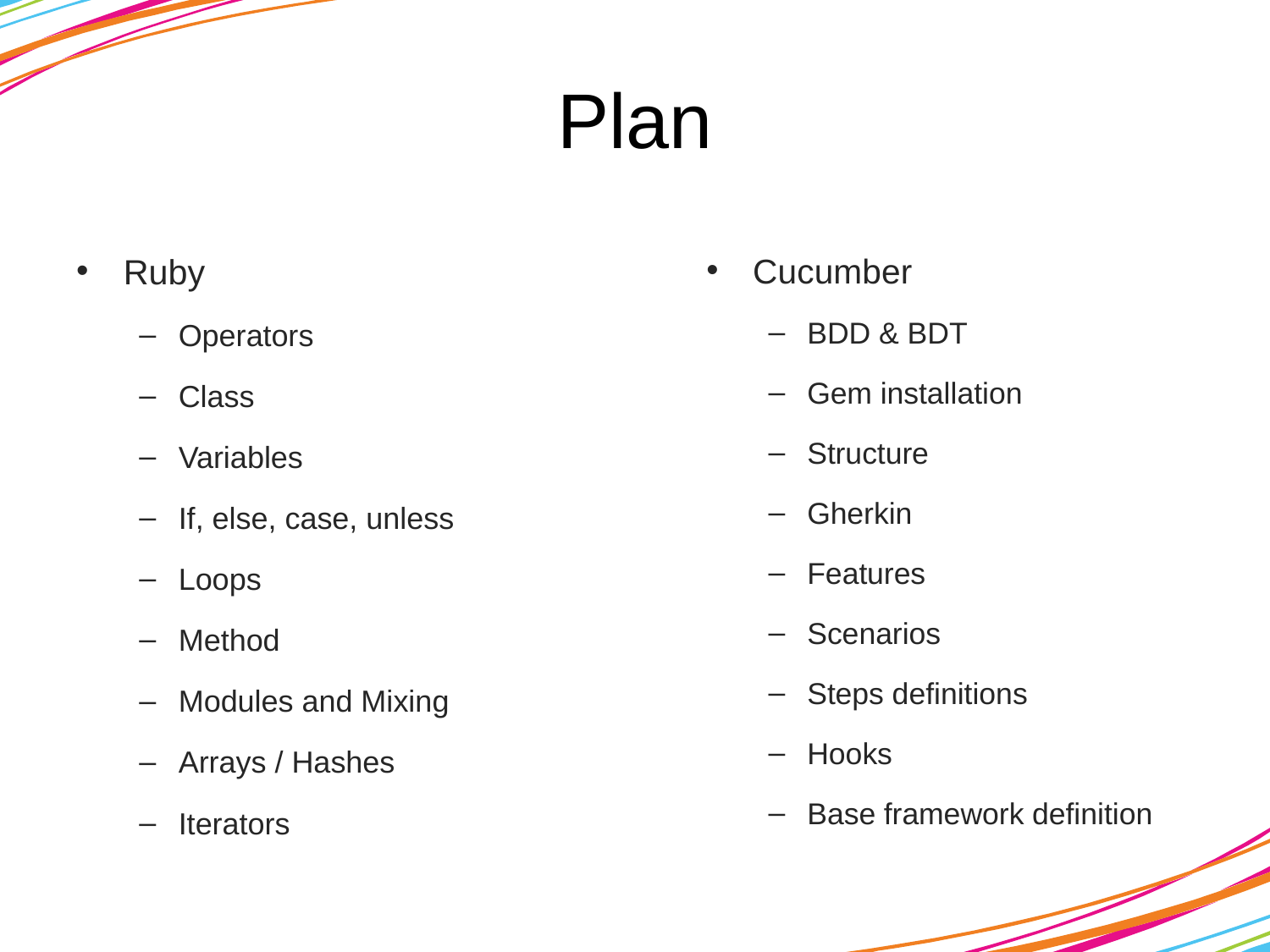

# Plan
Ruby
Operators
Class
Variables
If, else, case, unless
Loops
Method
Modules and Mixing
Arrays / Hashes
Iterators
Cucumber
BDD & BDT
Gem installation
Structure
Gherkin
Features
Scenarios
Steps definitions
Hooks
Base framework definition